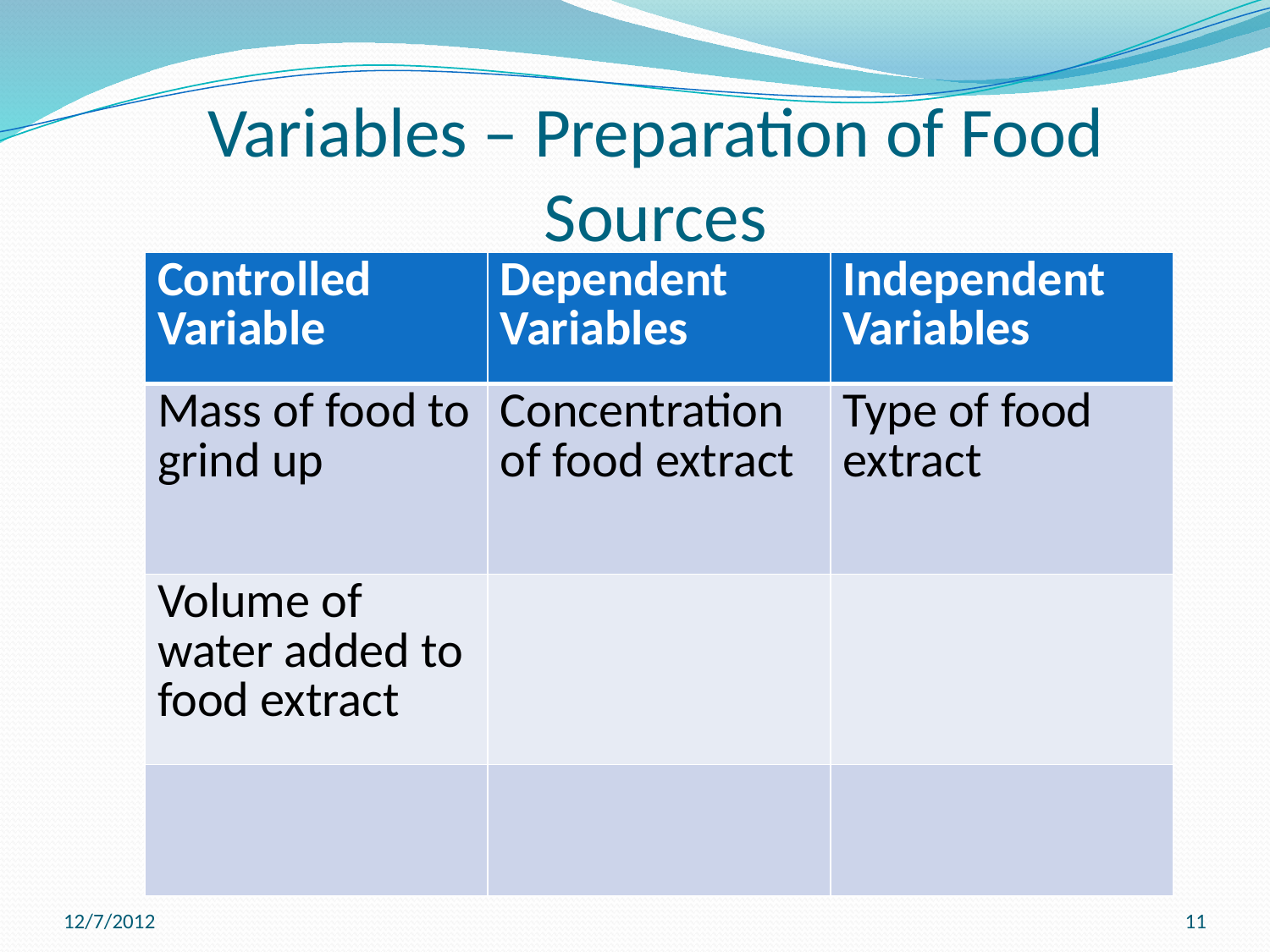

# Variables – Preparation of Food Sources
| Controlled Variable | Dependent Variables | Independent Variables |
| --- | --- | --- |
| Mass of food to grind up | Concentration of food extract | Type of food extract |
| Volume of water added to food extract |  |  |
|  |  |  |
12/7/2012
11